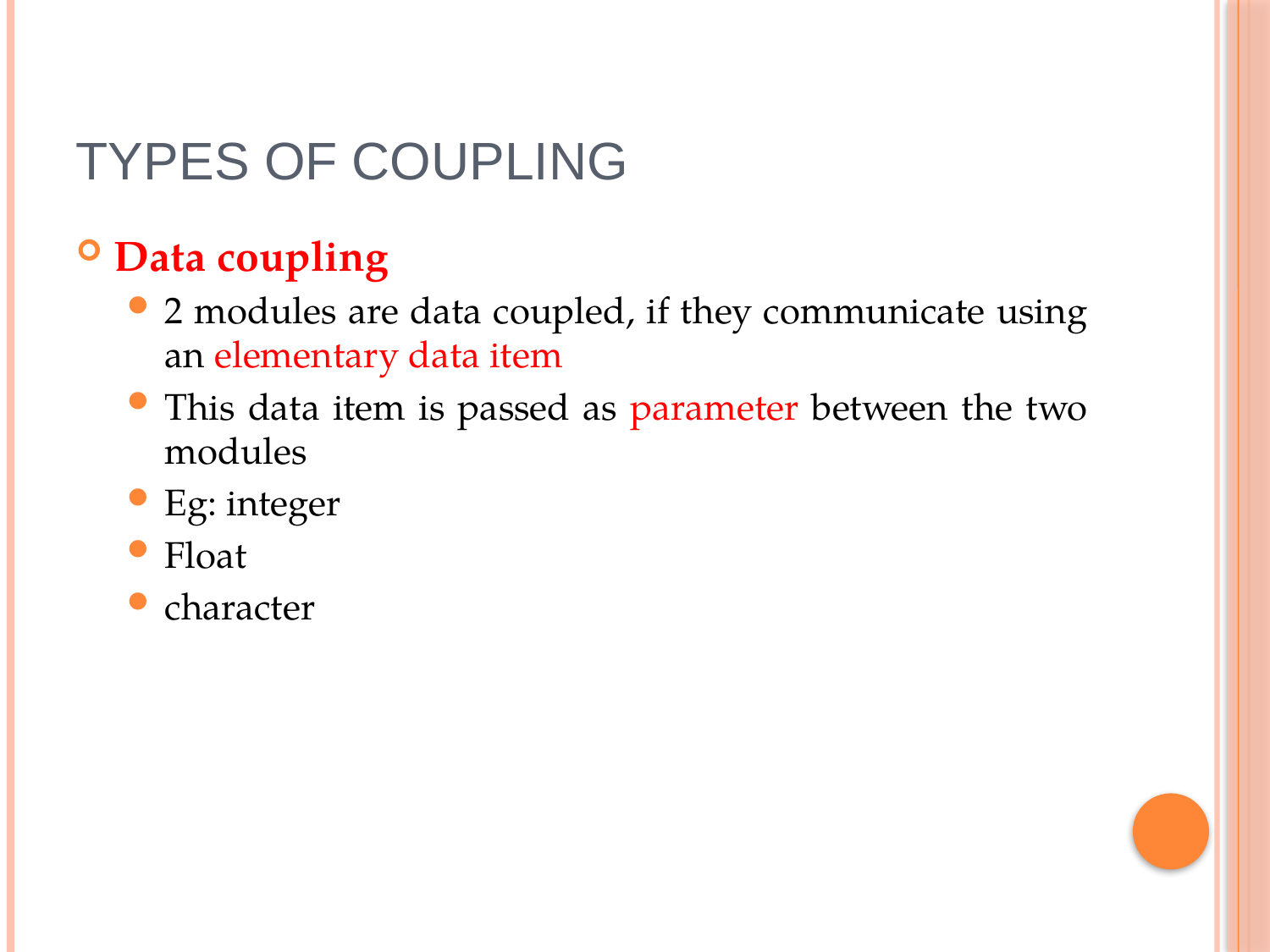

# Types of coupling
Data coupling
2 modules are data coupled, if they communicate using an elementary data item
This data item is passed as parameter between the two modules
Eg: integer
Float
character

137